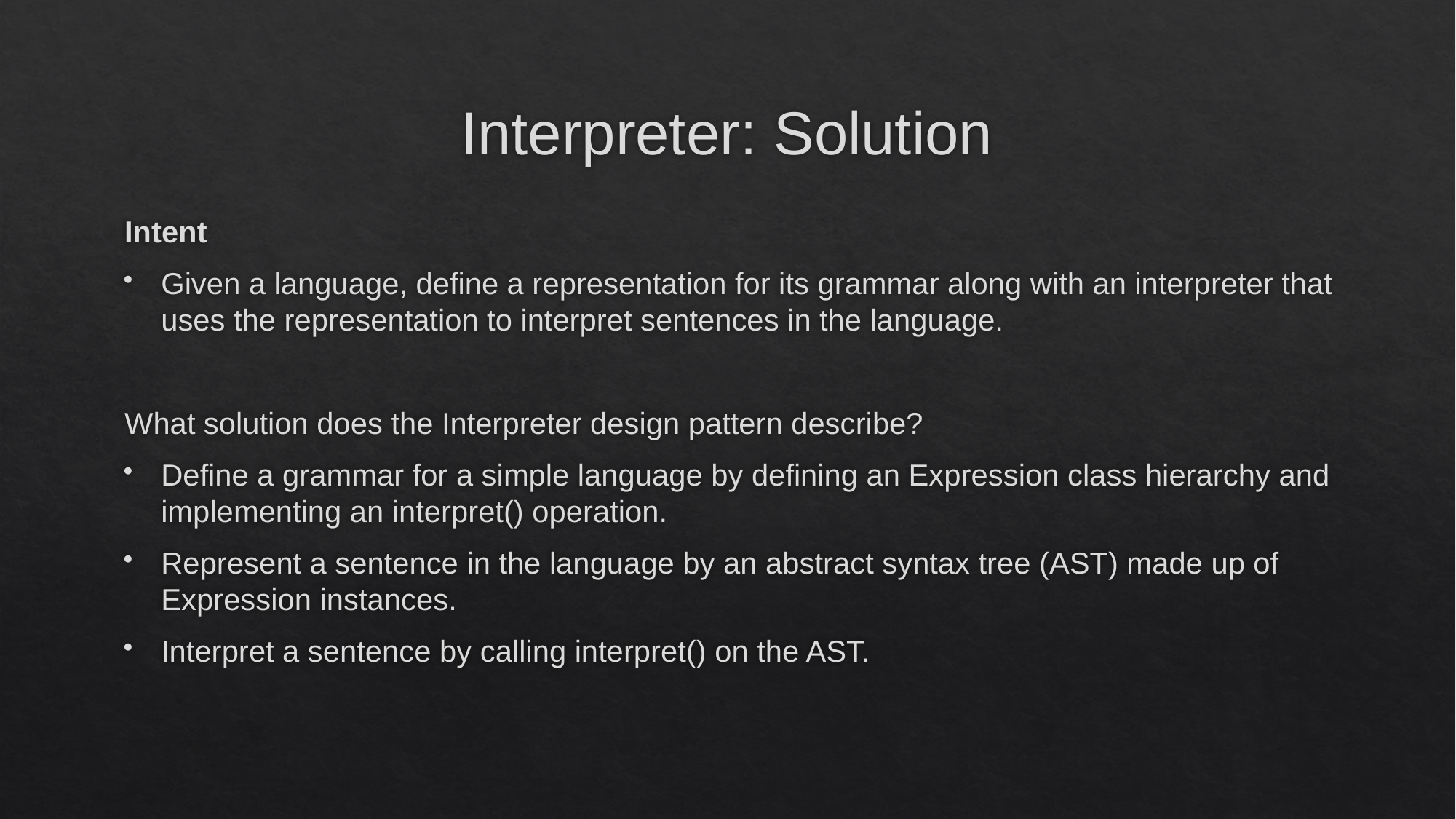

# Interpreter: Solution
Intent
Given a language, define a representation for its grammar along with an interpreter that uses the representation to interpret sentences in the language.

What solution does the Interpreter design pattern describe?
Define a grammar for a simple language by defining an Expression class hierarchy and implementing an interpret() operation.
Represent a sentence in the language by an abstract syntax tree (AST) made up of Expression instances.
Interpret a sentence by calling interpret() on the AST.